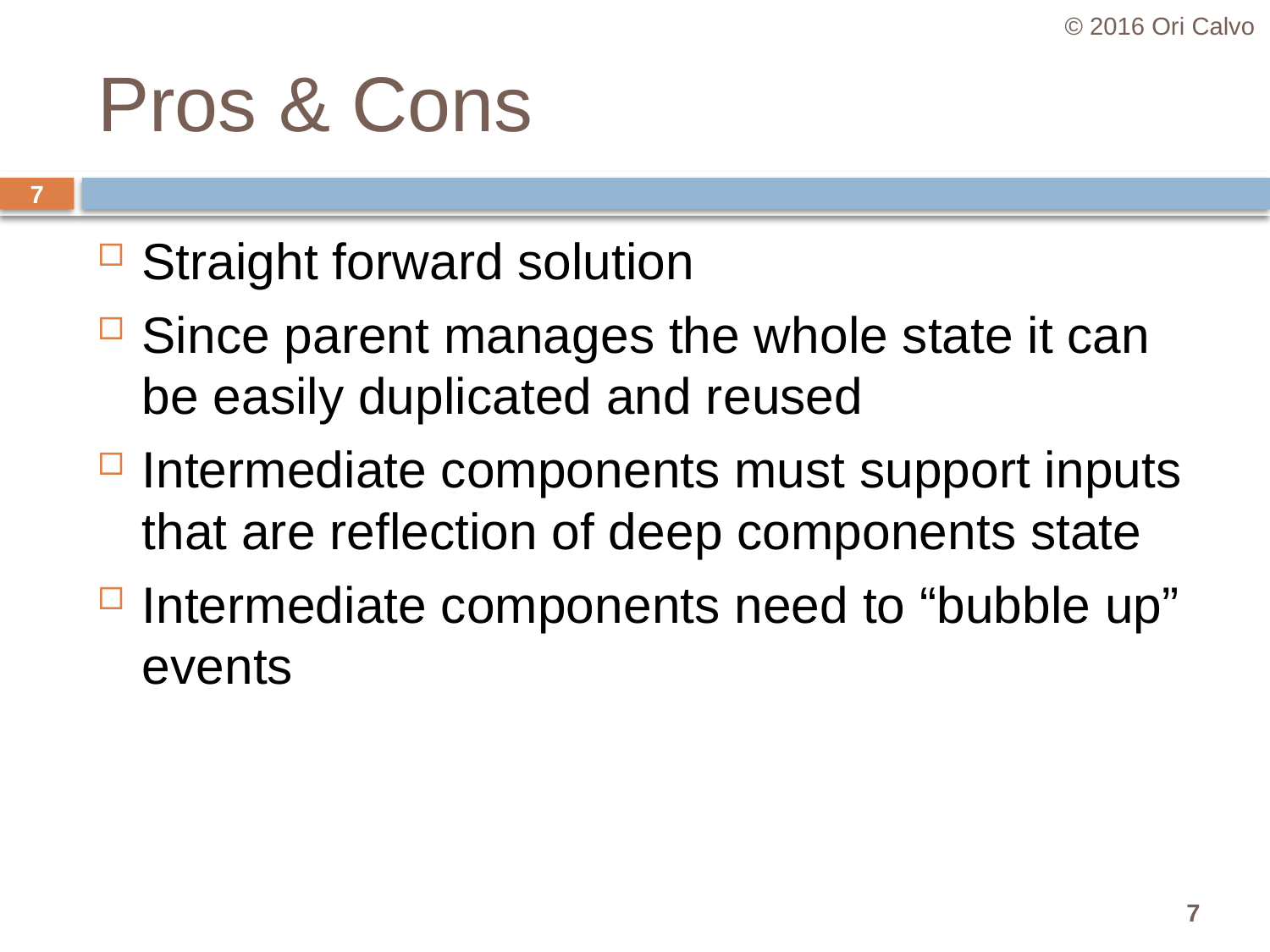

© 2016 Ori Calvo
# Pros & Cons
7
Straight forward solution
Since parent manages the whole state it can be easily duplicated and reused
Intermediate components must support inputs that are reflection of deep components state
Intermediate components need to “bubble up” events